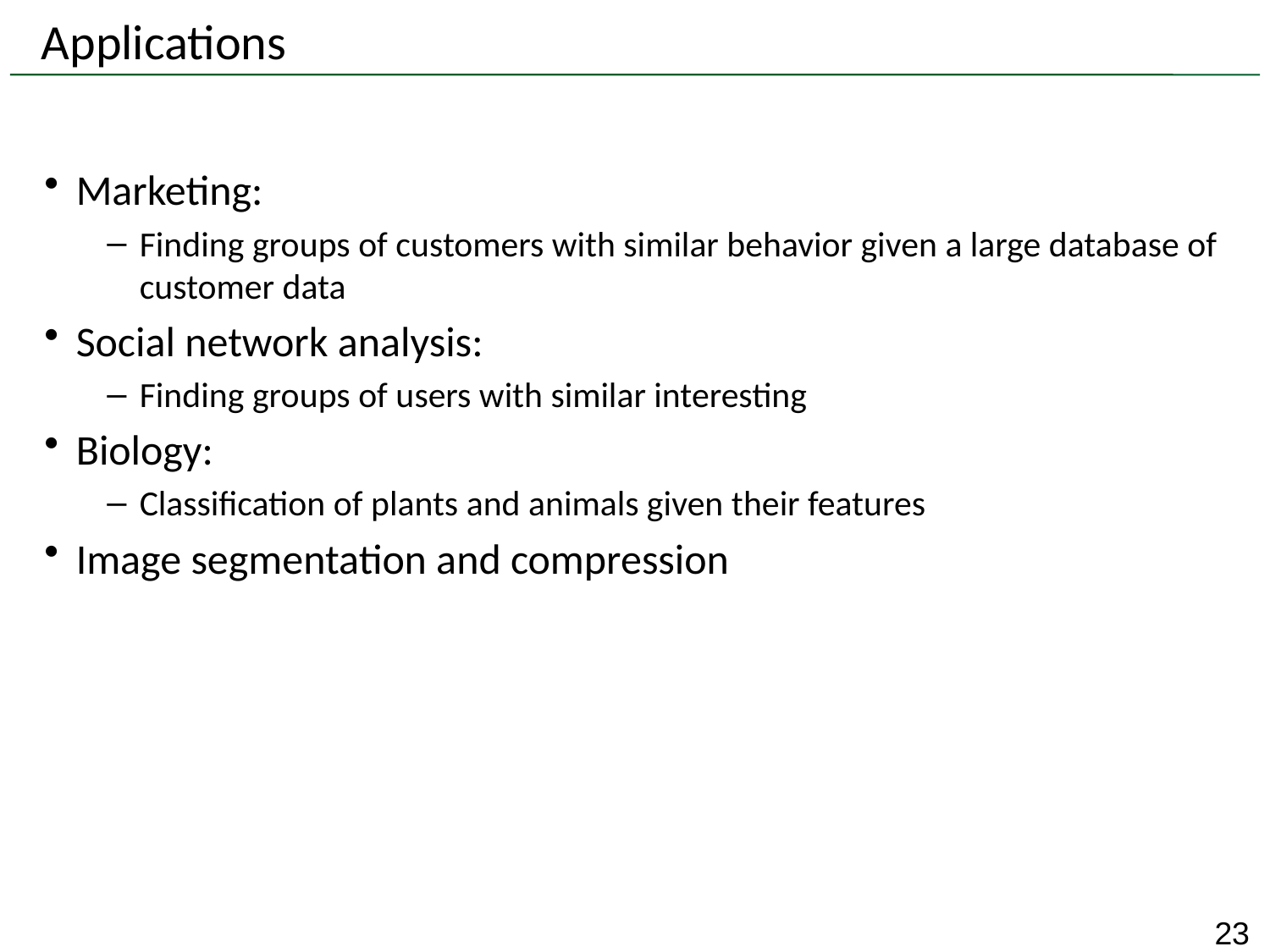

# Applications
Marketing:
Finding groups of customers with similar behavior given a large database of customer data
Social network analysis:
Finding groups of users with similar interesting
Biology:
Classification of plants and animals given their features
Image segmentation and compression
23